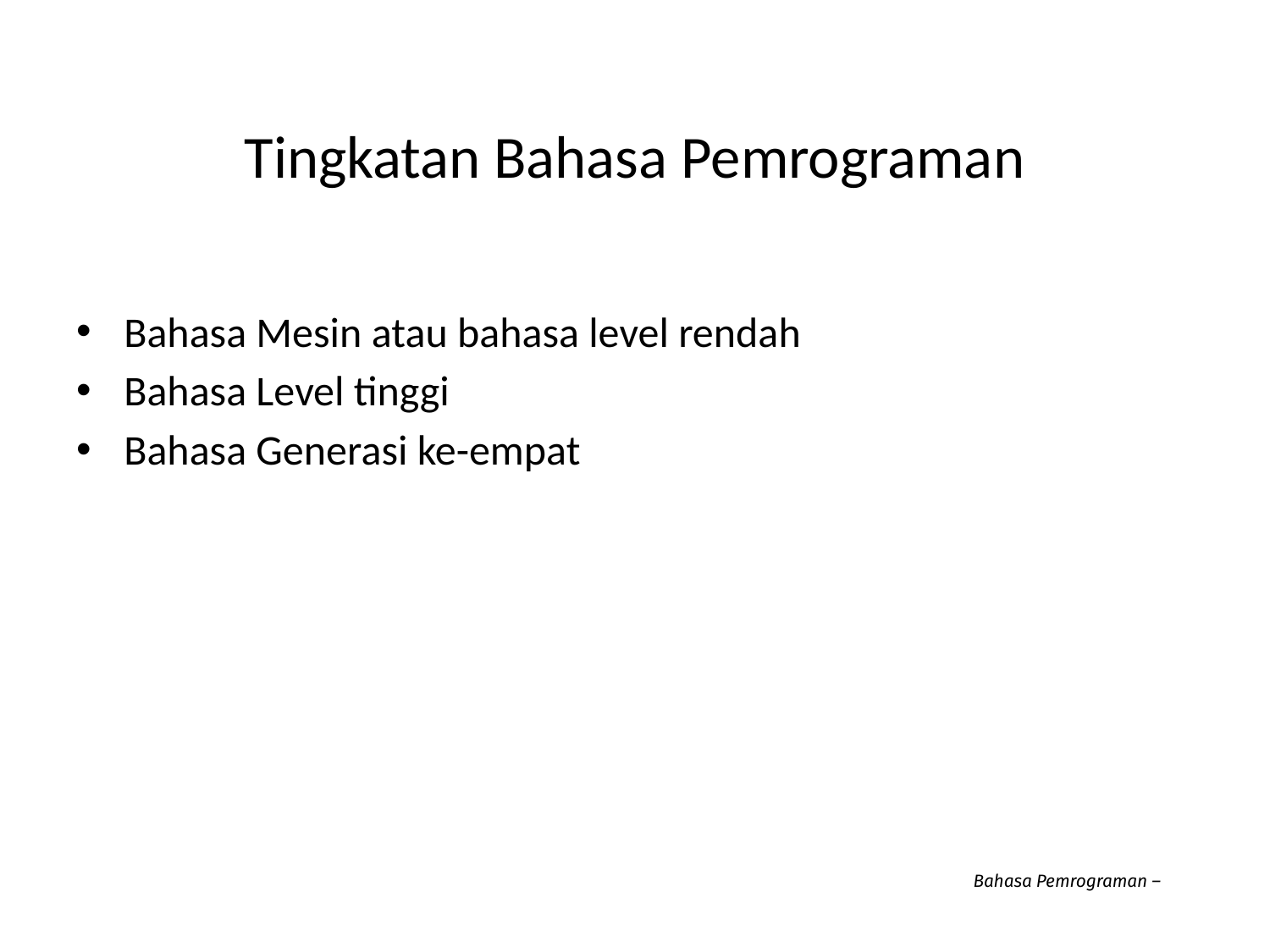

# Tingkatan Bahasa Pemrograman

Bahasa Mesin atau bahasa level rendah
Bahasa Level tinggi
Bahasa Generasi ke-empat
Bahasa Pemrograman –